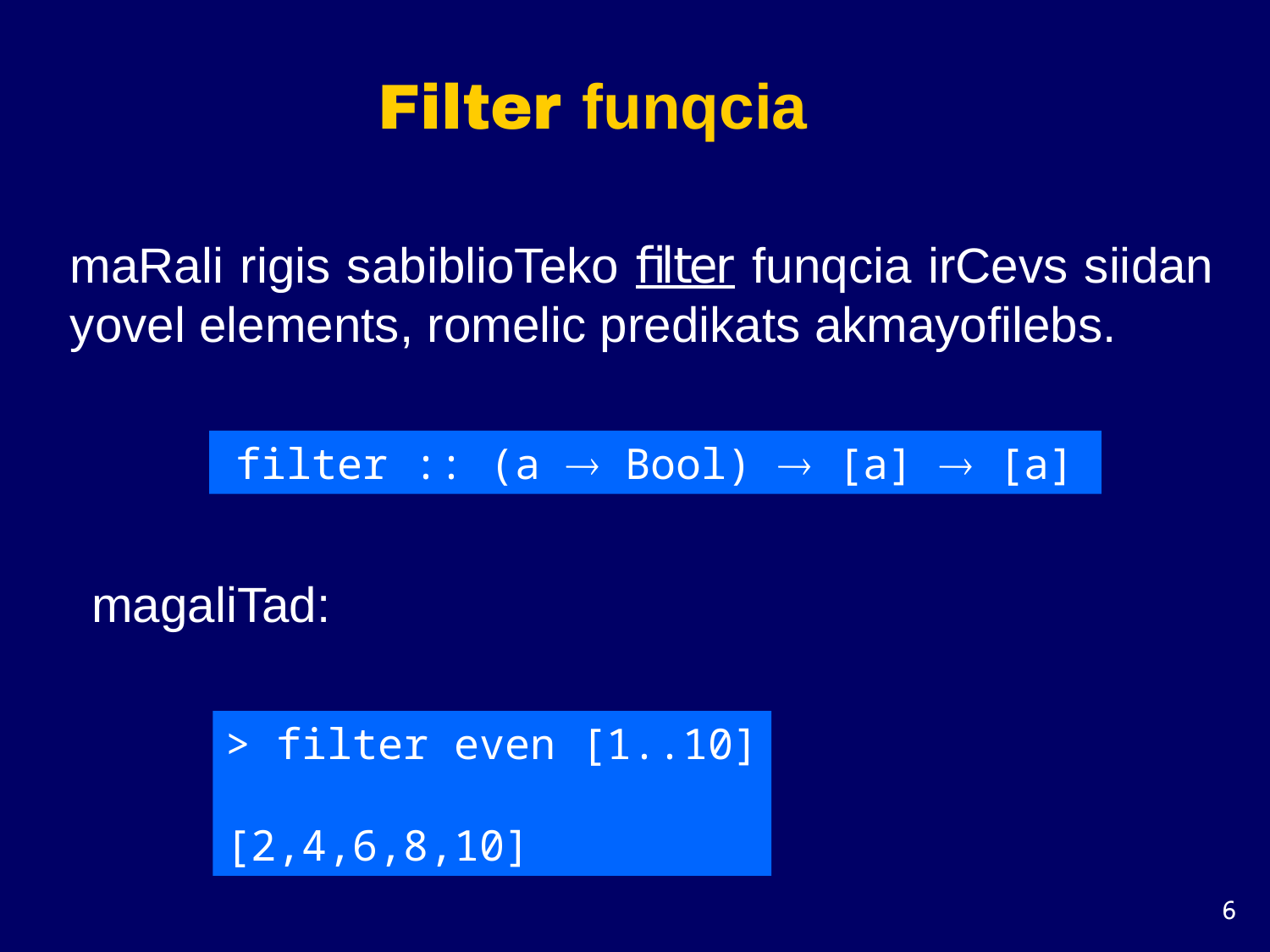

# Filter funqcia
maRali rigis sabiblioTeko filter funqcia irCevs siidan yovel elements, romelic predikats akmayofilebs.
filter :: (a → Bool) → [a] → [a]
magaliTad:
> filter even [1..10]

[2,4,6,8,10]
6